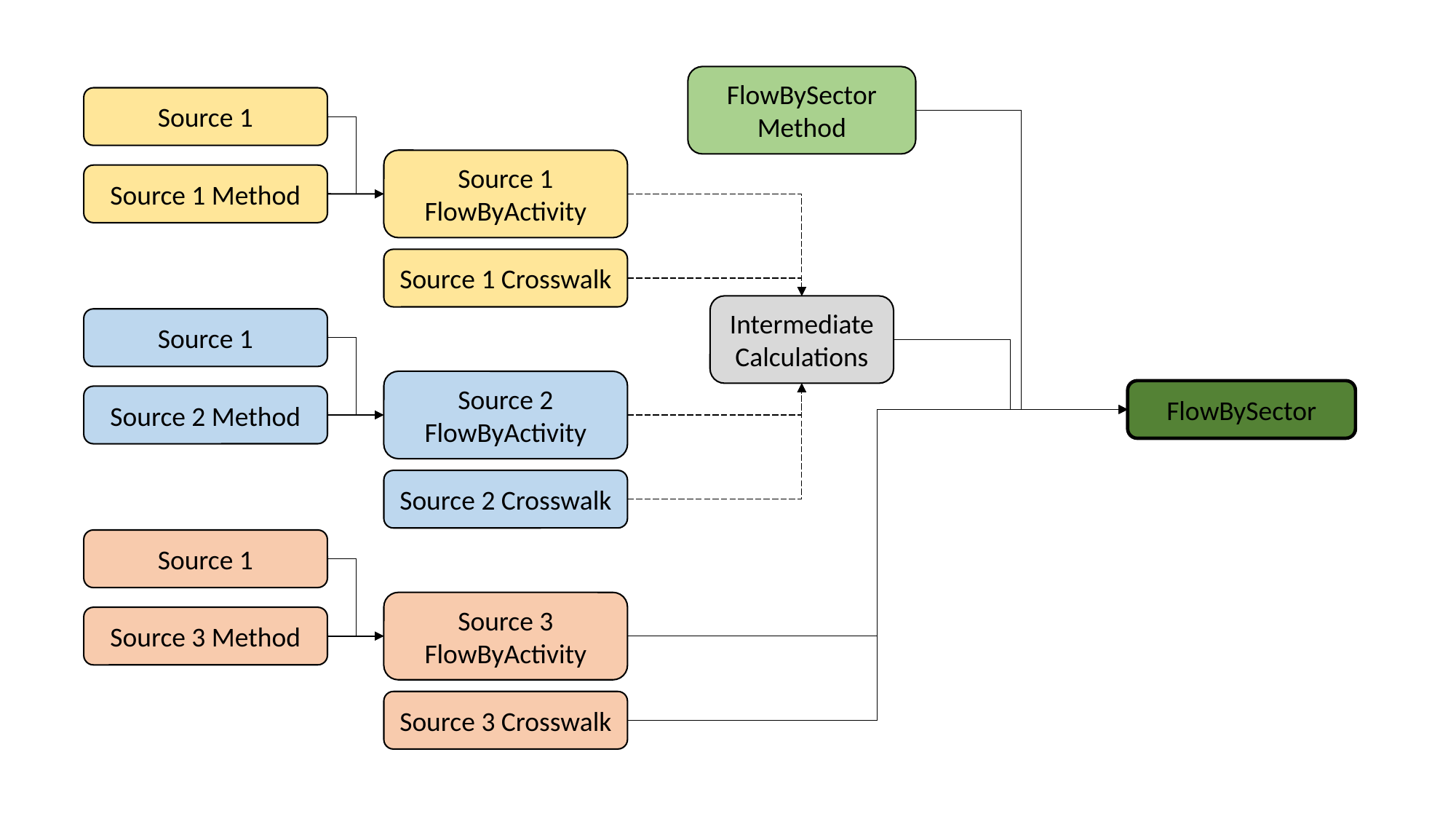

FlowBySector Method
Source 1
Source 1 FlowByActivity
Source 1 Method
Source 1 Crosswalk
Intermediate Calculations
Source 1
Source 2 FlowByActivity
FlowBySector
Source 2 Method
Source 2 Crosswalk
Source 1
Source 3 FlowByActivity
Source 3 Method
Source 3 Crosswalk